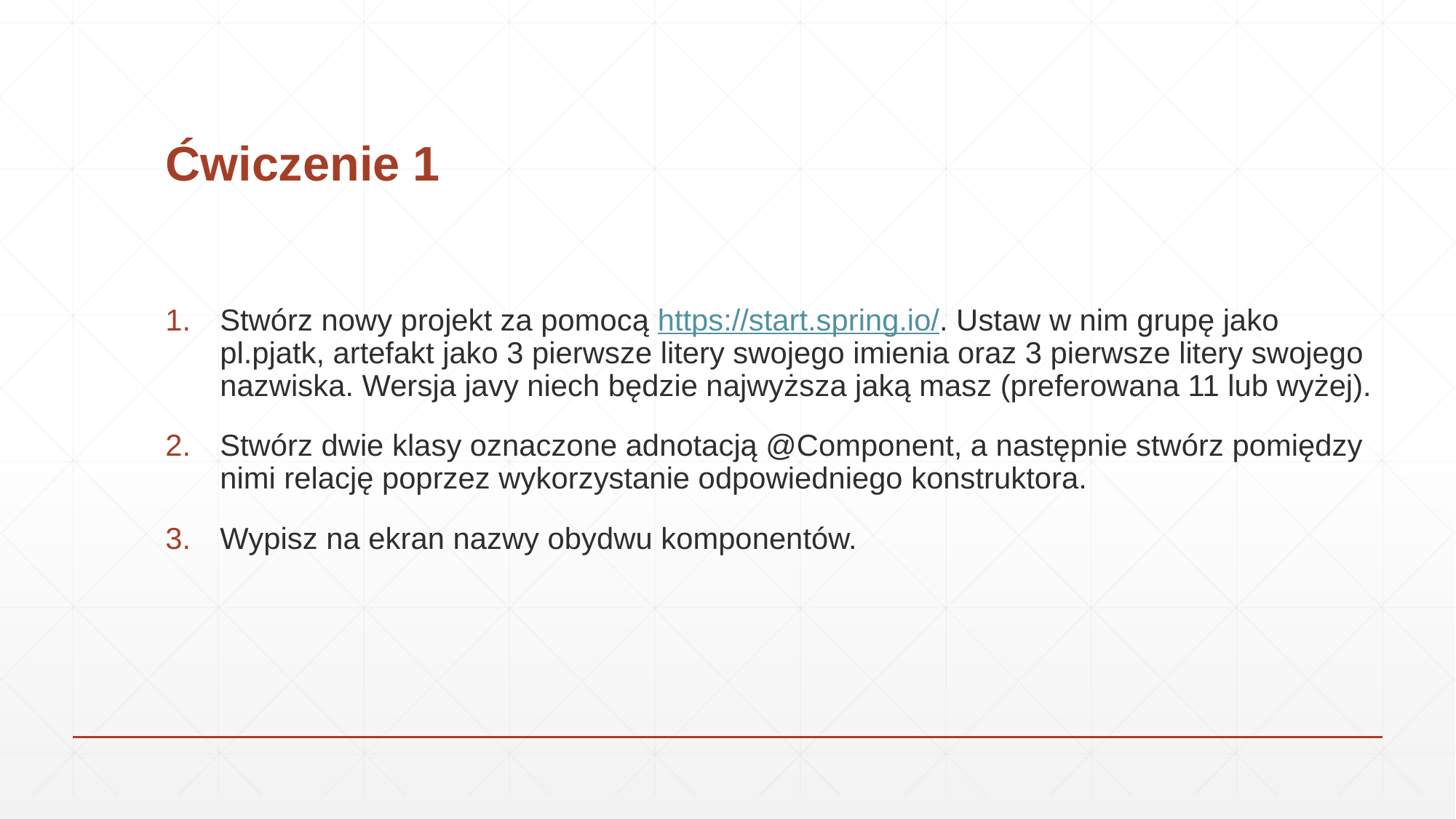

# Ćwiczenie 1
Stwórz nowy projekt za pomocą https://start.spring.io/. Ustaw w nim grupę jako pl.pjatk, artefakt jako 3 pierwsze litery swojego imienia oraz 3 pierwsze litery swojego nazwiska. Wersja javy niech będzie najwyższa jaką masz (preferowana 11 lub wyżej).
Stwórz dwie klasy oznaczone adnotacją @Component, a następnie stwórz pomiędzy nimi relację poprzez wykorzystanie odpowiedniego konstruktora.
Wypisz na ekran nazwy obydwu komponentów.